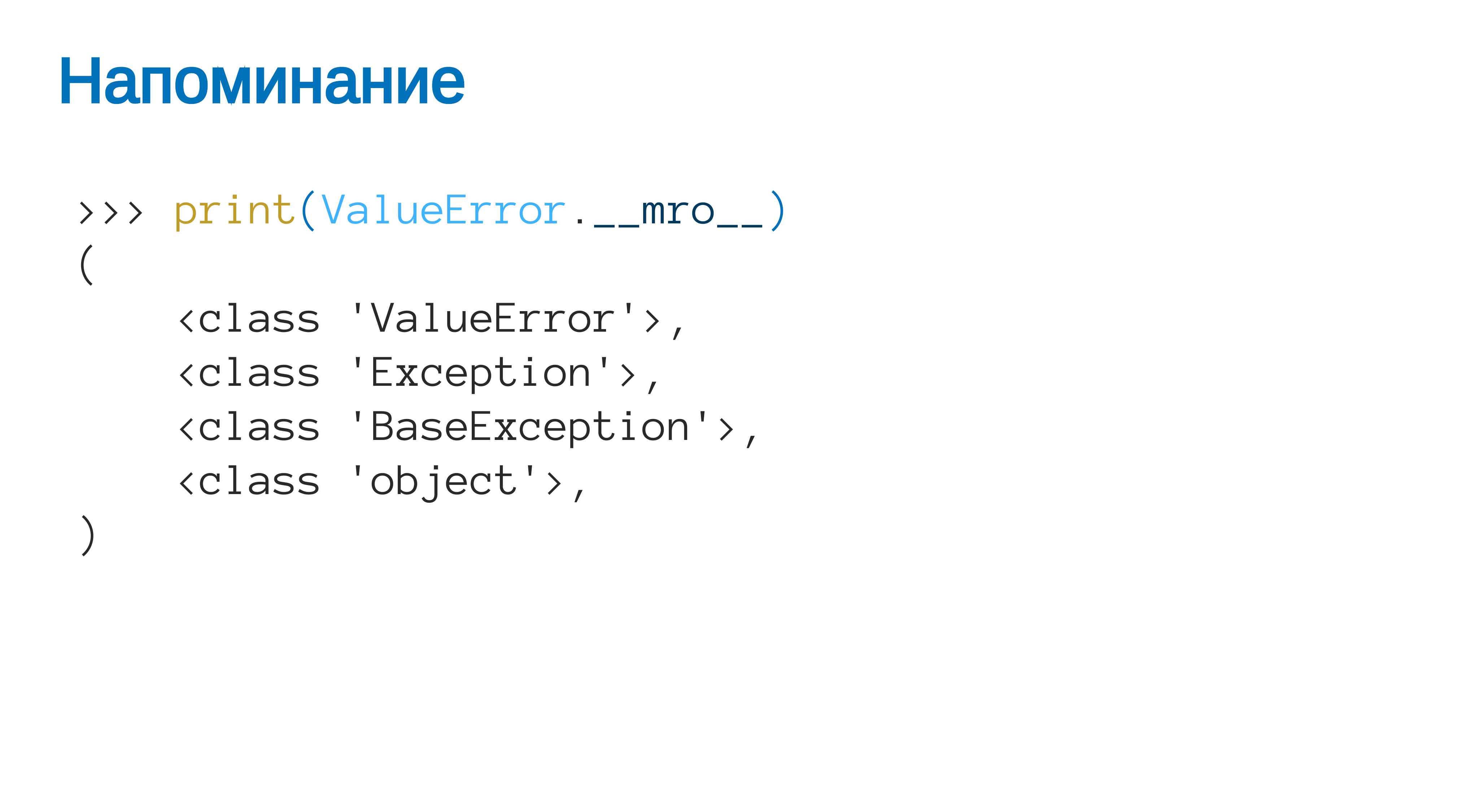

# Напоминание
>>> print(ValueError.__mro__)
(
    <class 'ValueError'>,
    <class 'Exception'>,
    <class 'BaseException'>,
    <class 'object'>,
)
16